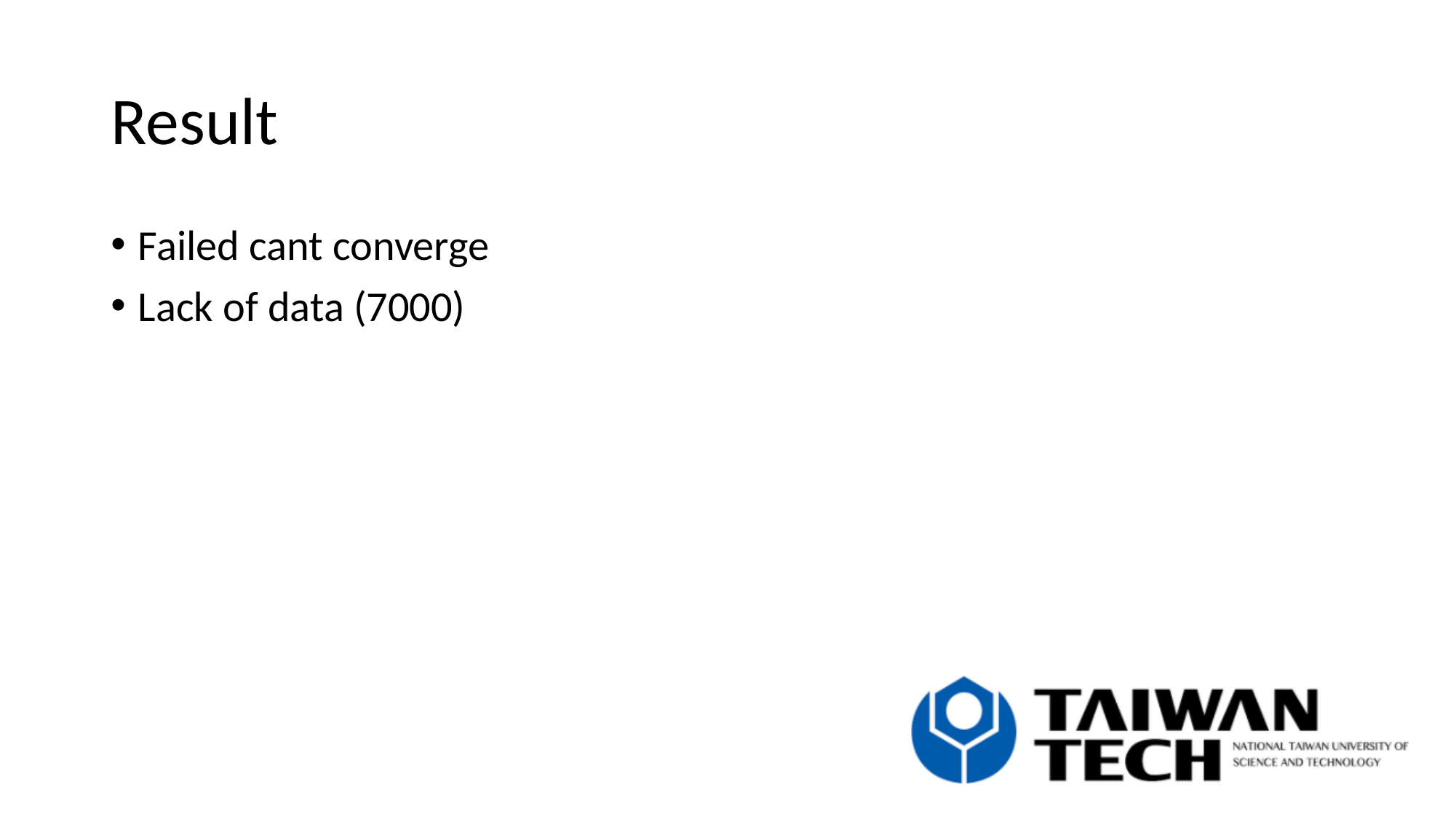

# Result
Failed cant converge
Lack of data (7000)
9